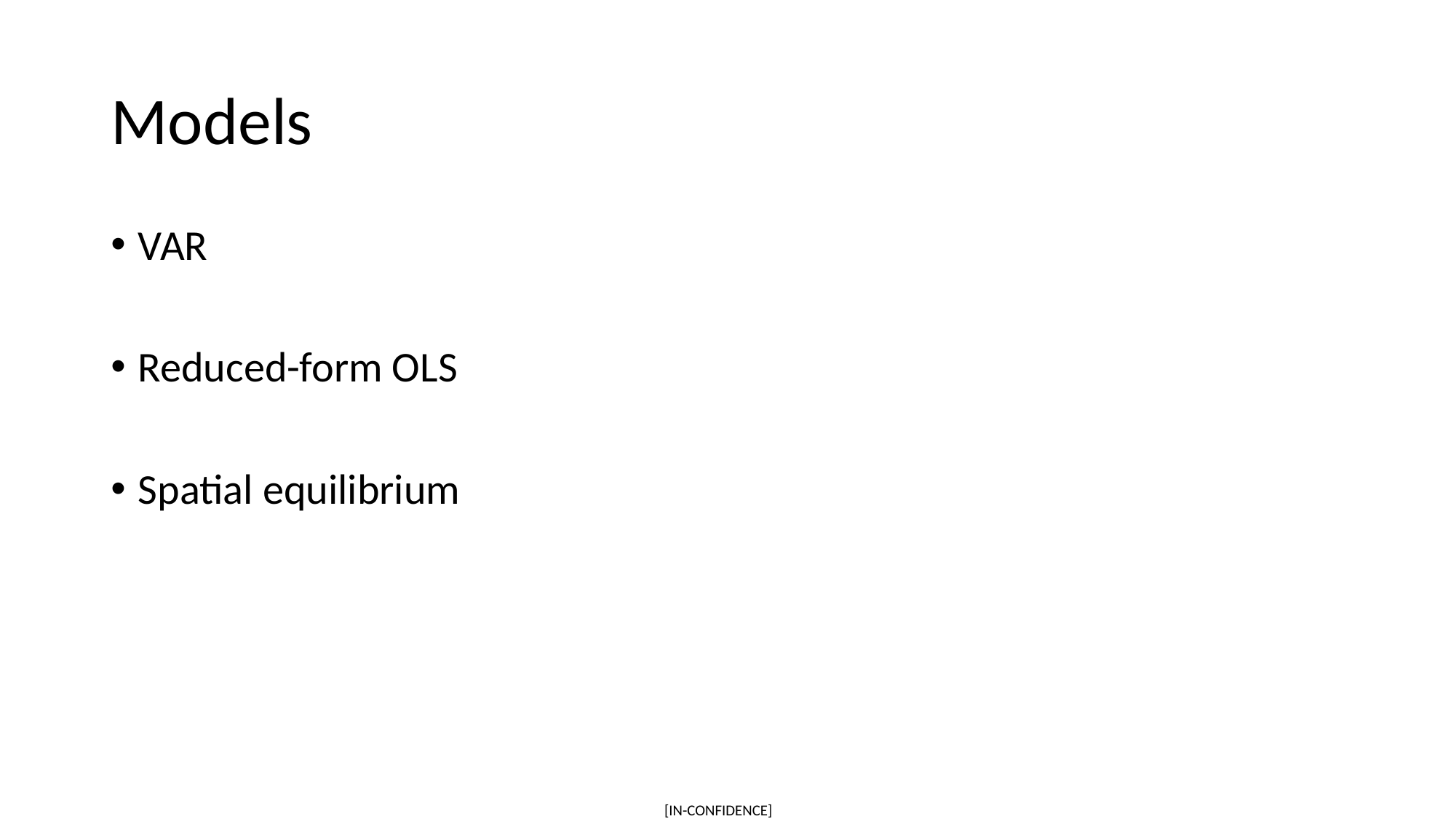

# Models
VAR

Reduced-form OLS

Spatial equilibrium